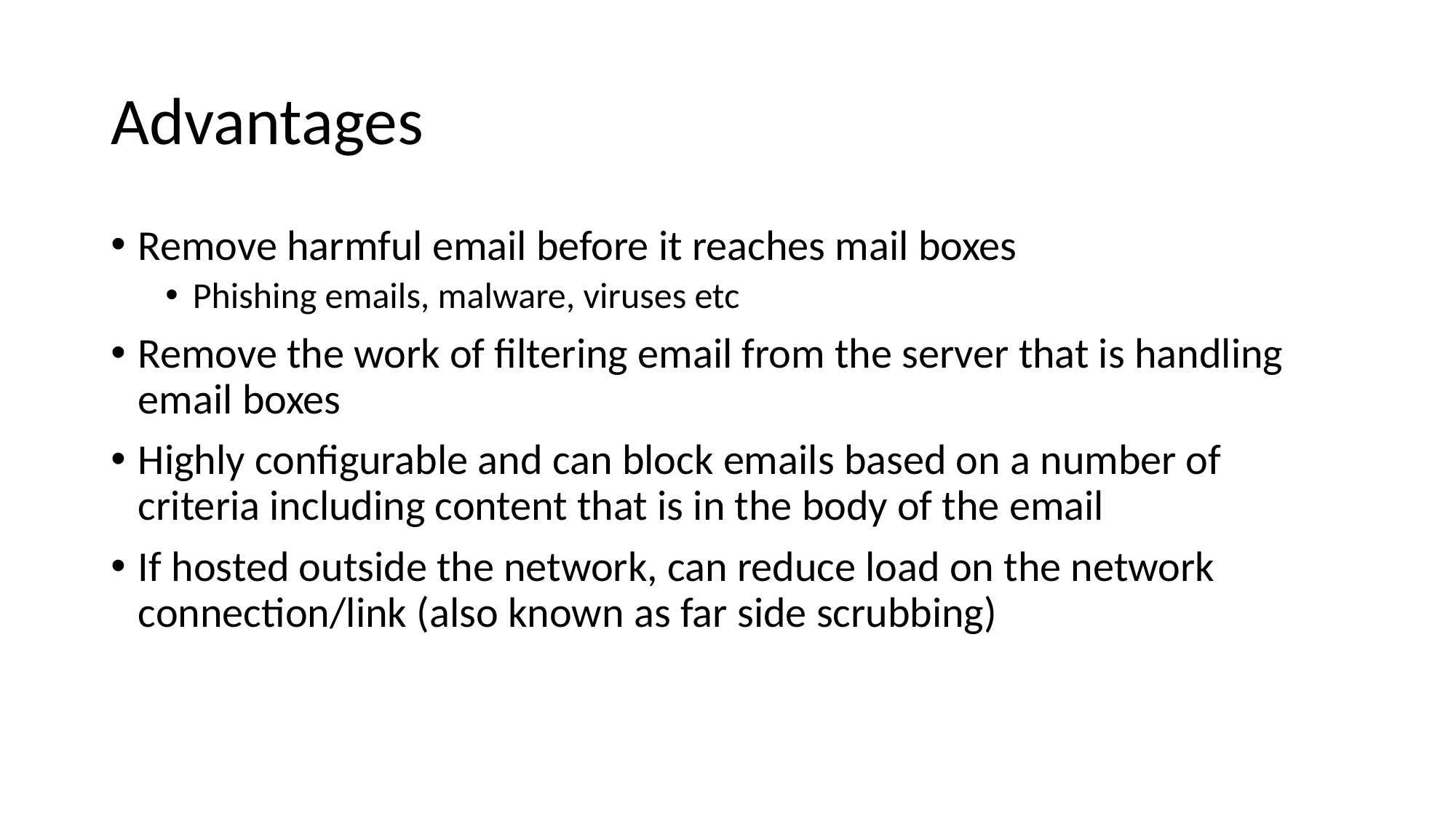

# Advantages
Remove harmful email before it reaches mail boxes
Phishing emails, malware, viruses etc
Remove the work of filtering email from the server that is handling email boxes
Highly configurable and can block emails based on a number of criteria including content that is in the body of the email
If hosted outside the network, can reduce load on the network connection/link (also known as far side scrubbing)